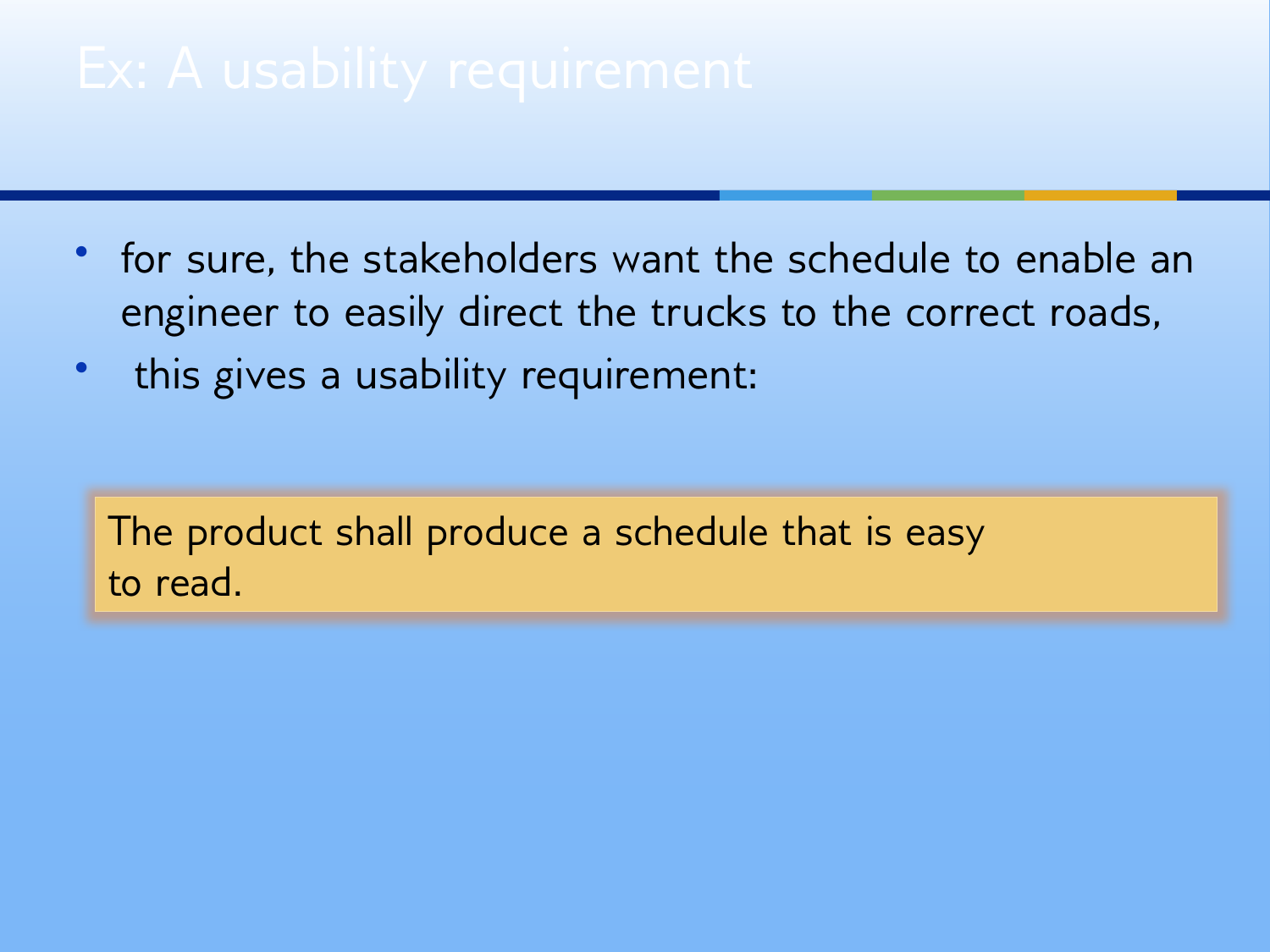

# Ex: A usability requirement
for sure, the stakeholders want the schedule to enable an engineer to easily direct the trucks to the correct roads,
 this gives a usability requirement:

The product shall produce a schedule that is easy
to read.